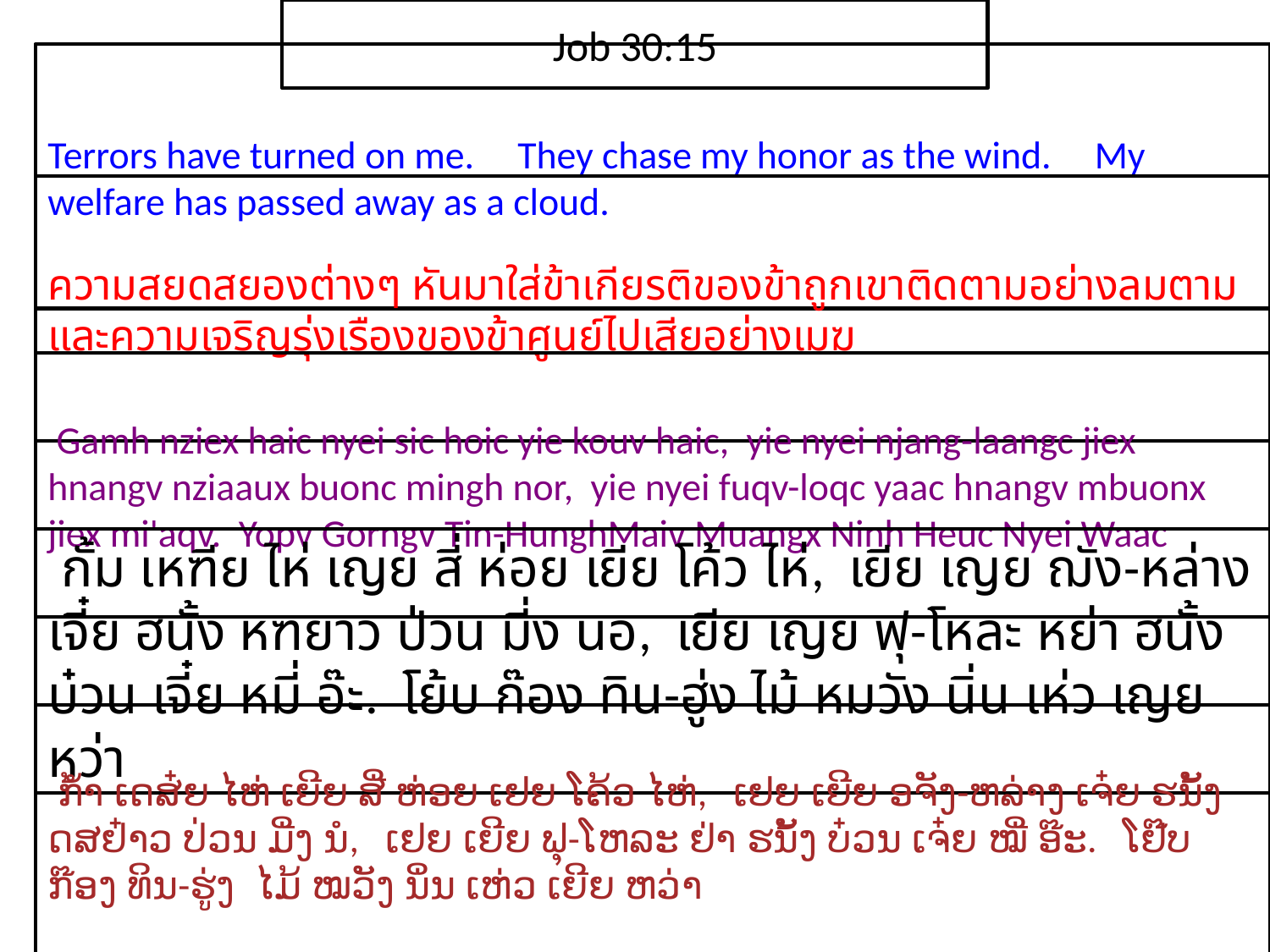

Job 30:15
Terrors have turned on me.     They chase my honor as the wind.     My welfare has passed away as a cloud.
ความ​สยดสยอง​ต่างๆ หัน​มา​ใส่​ข้าเกียรติ​ของ​ข้า​ถูก​เขา​ติดตาม​อย่าง​ลม​ตามและ​ความ​เจริญรุ่งเรือง​ของ​ข้า​ศูนย์​ไป​เสีย​อย่าง​เมฆ
 Gamh nziex haic nyei sic hoic yie kouv haic,  yie nyei njang-laangc jiex hnangv nziaaux buonc mingh nor,  yie nyei fuqv-loqc yaac hnangv mbuonx jiex mi'aqv.  Yopv Gorngv Tin-HunghMaiv Muangx Ninh Heuc Nyei Waac
 กั้ม เหฑีย ไห่ เญย สี่ ห่อย เยีย โค้ว ไห่,  เยีย เญย ฌัง-หล่าง เจี๋ย ฮนั้ง หฑยาว ป่วน มี่ง นอ,  เยีย เญย ฟุ-โหละ หย่า ฮนั้ง บ๋วน เจี๋ย หมี่ อ๊ะ.  โย้บ ก๊อง ทิน-ฮู่ง ไม้ หมวัง นิ่น เห่ว เญย หว่า
 ກ້ຳ ເດສ໋ຍ ໄຫ່ ເຍີຍ ສີ່ ຫ່ອຍ ເຢຍ ໂຄ້ວ ໄຫ່,   ເຢຍ ເຍີຍ ອຈັງ-ຫລ່າງ ເຈ໋ຍ ຮນັ້ງ ດສຢ໋າວ ປ່ວນ ມີ່ງ ນໍ,   ເຢຍ ເຍີຍ ຟຸ-ໂຫລະ ຢ່າ ຮນັ້ງ ບ໋ວນ ເຈ໋ຍ ໝີ່ ອ໊ະ.   ໂຢ໊ບ ກ໊ອງ ທິນ-ຮູ່ງ  ໄມ້ ໝວັງ ນິ່ນ ເຫ່ວ ເຍີຍ ຫວ່າ